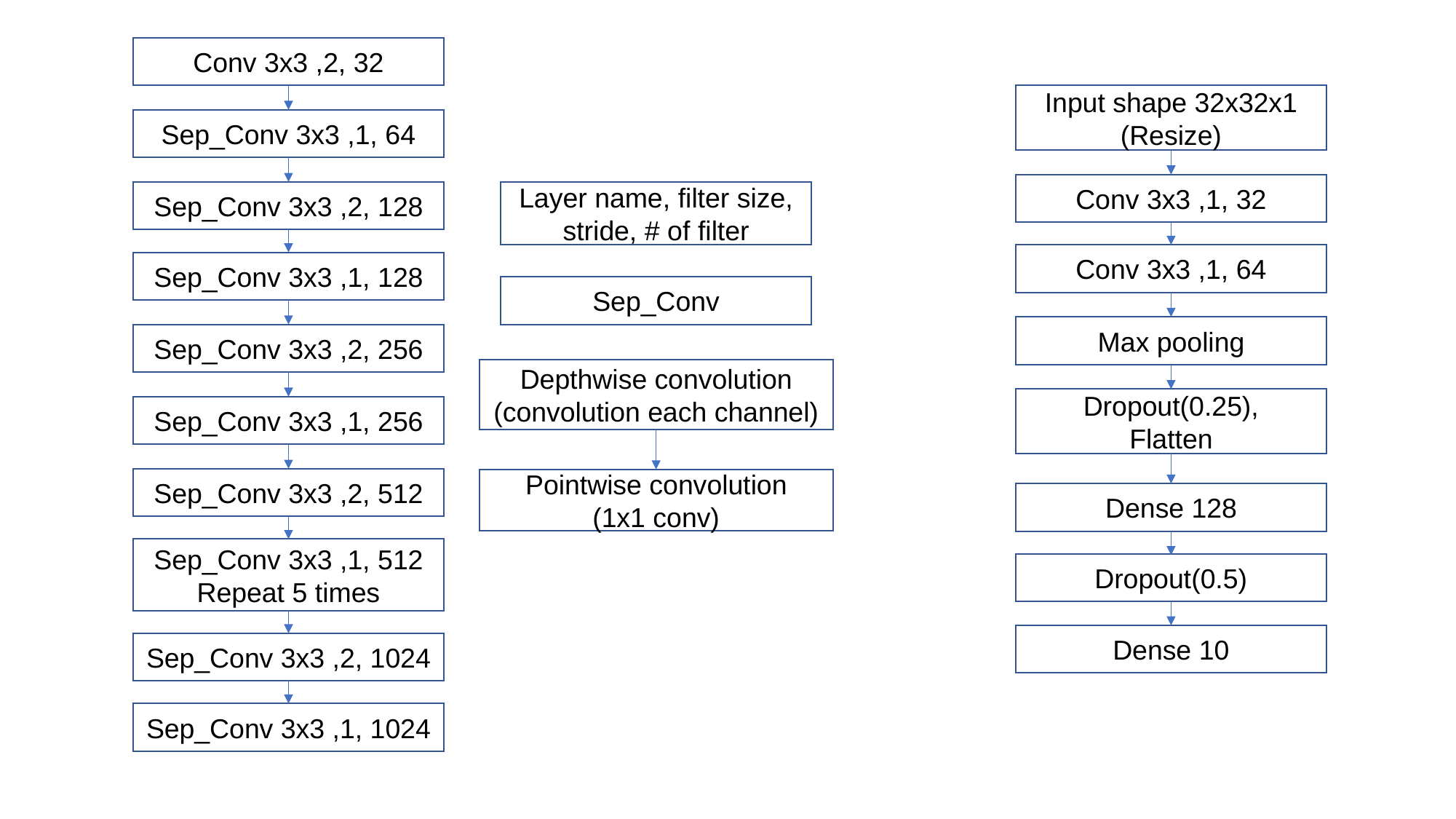

Conv 3x3 ,2, 32
Input shape 32x32x1
(Resize)
Sep_Conv 3x3 ,1, 64
Conv 3x3 ,1, 32
Sep_Conv 3x3 ,2, 128
Layer name, filter size, stride, # of filter
Conv 3x3 ,1, 64
Sep_Conv 3x3 ,1, 128
Sep_Conv
Max pooling
Sep_Conv 3x3 ,2, 256
Depthwise convolution
(convolution each channel)
Dropout(0.25),
Flatten
Sep_Conv 3x3 ,1, 256
Sep_Conv 3x3 ,2, 512
Pointwise convolution
(1x1 conv)
Dense 128
Sep_Conv 3x3 ,1, 512
Repeat 5 times
Dropout(0.5)
Dense 10
Sep_Conv 3x3 ,2, 1024
Sep_Conv 3x3 ,1, 1024